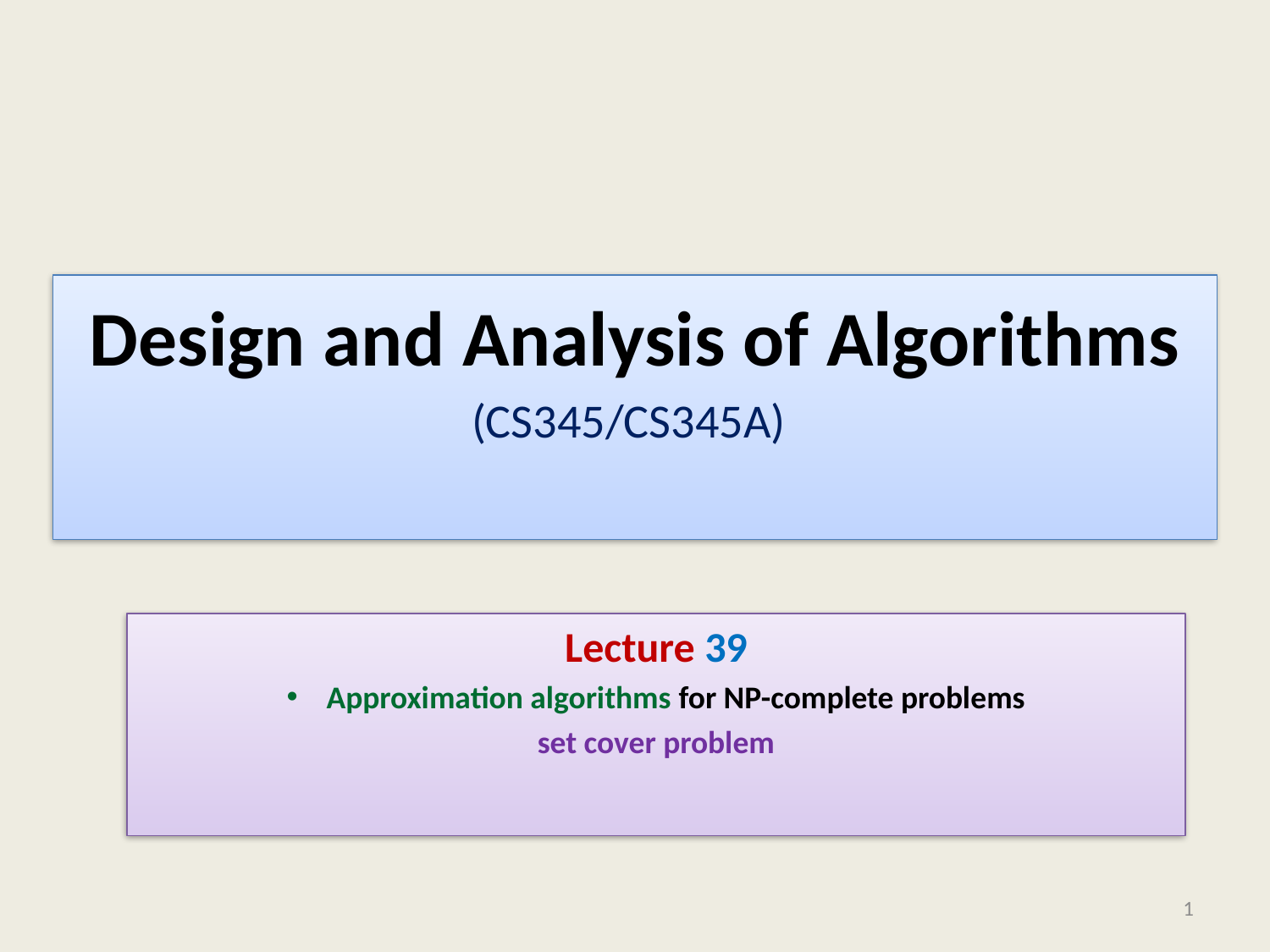

# Design and Analysis of Algorithms (CS345/CS345A)
Lecture 39
Approximation algorithms for NP-complete problems
set cover problem
1